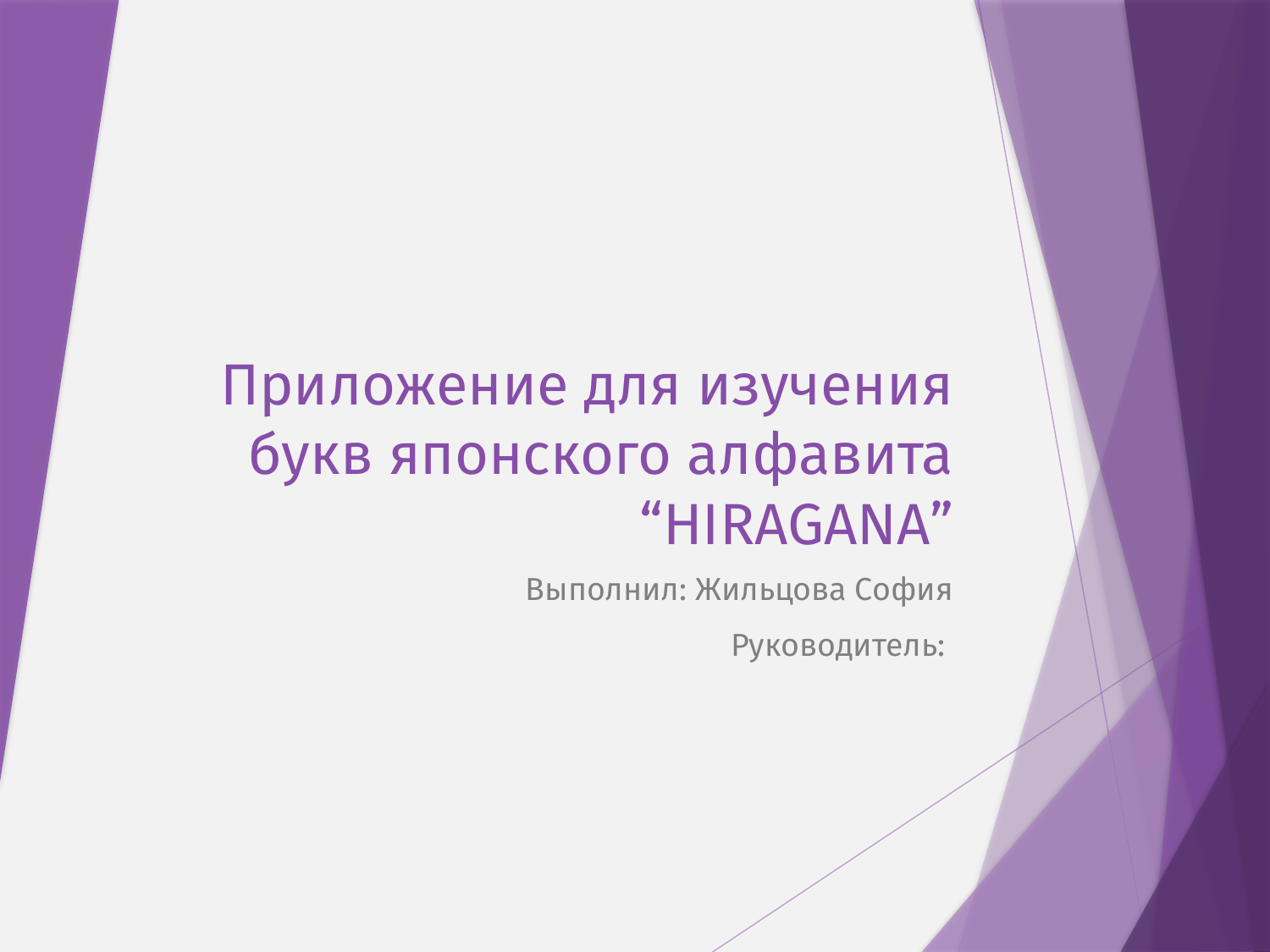

# Приложение для изучения букв японского алфавита “HIRAGANA”
Выполнил: Жильцова София
Руководитель: